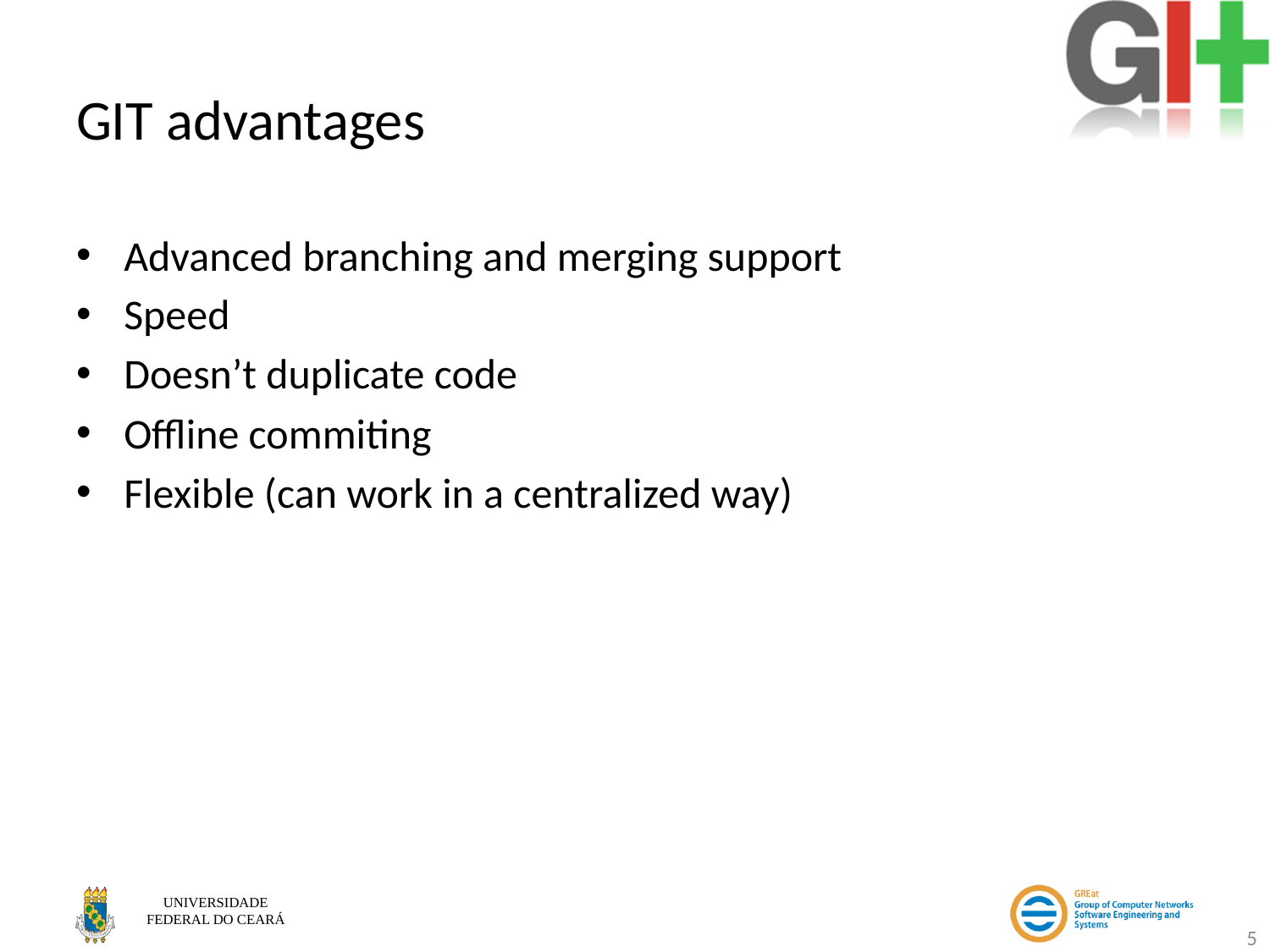

# GIT advantages
Advanced branching and merging support
Speed
Doesn’t duplicate code
Offline commiting
Flexible (can work in a centralized way)
5